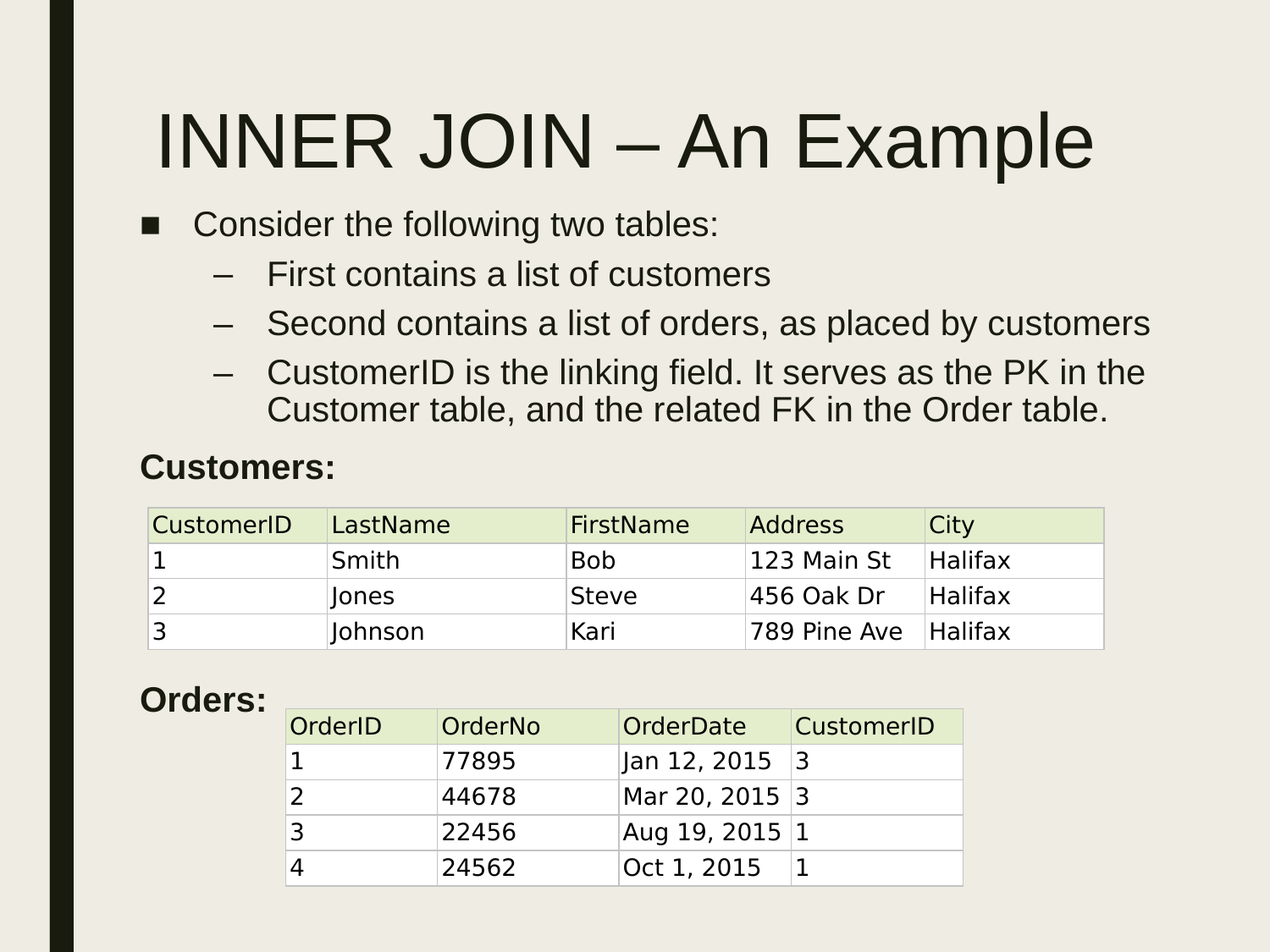

# INNER JOIN – An Example
Consider the following two tables:
First contains a list of customers
Second contains a list of orders, as placed by customers
CustomerID is the linking field. It serves as the PK in the Customer table, and the related FK in the Order table.
Customers:

Orders:

| CustomerID | LastName | FirstName | Address | City |
| --- | --- | --- | --- | --- |
| 1 | Smith | Bob | 123 Main St | Halifax |
| 2 | Jones | Steve | 456 Oak Dr | Halifax |
| 3 | Johnson | Kari | 789 Pine Ave | Halifax |
| OrderID | OrderNo | OrderDate | CustomerID |
| --- | --- | --- | --- |
| 1 | 77895 | Jan 12, 2015 | 3 |
| 2 | 44678 | Mar 20, 2015 | 3 |
| 3 | 22456 | Aug 19, 2015 | 1 |
| 4 | 24562 | Oct 1, 2015 | 1 |